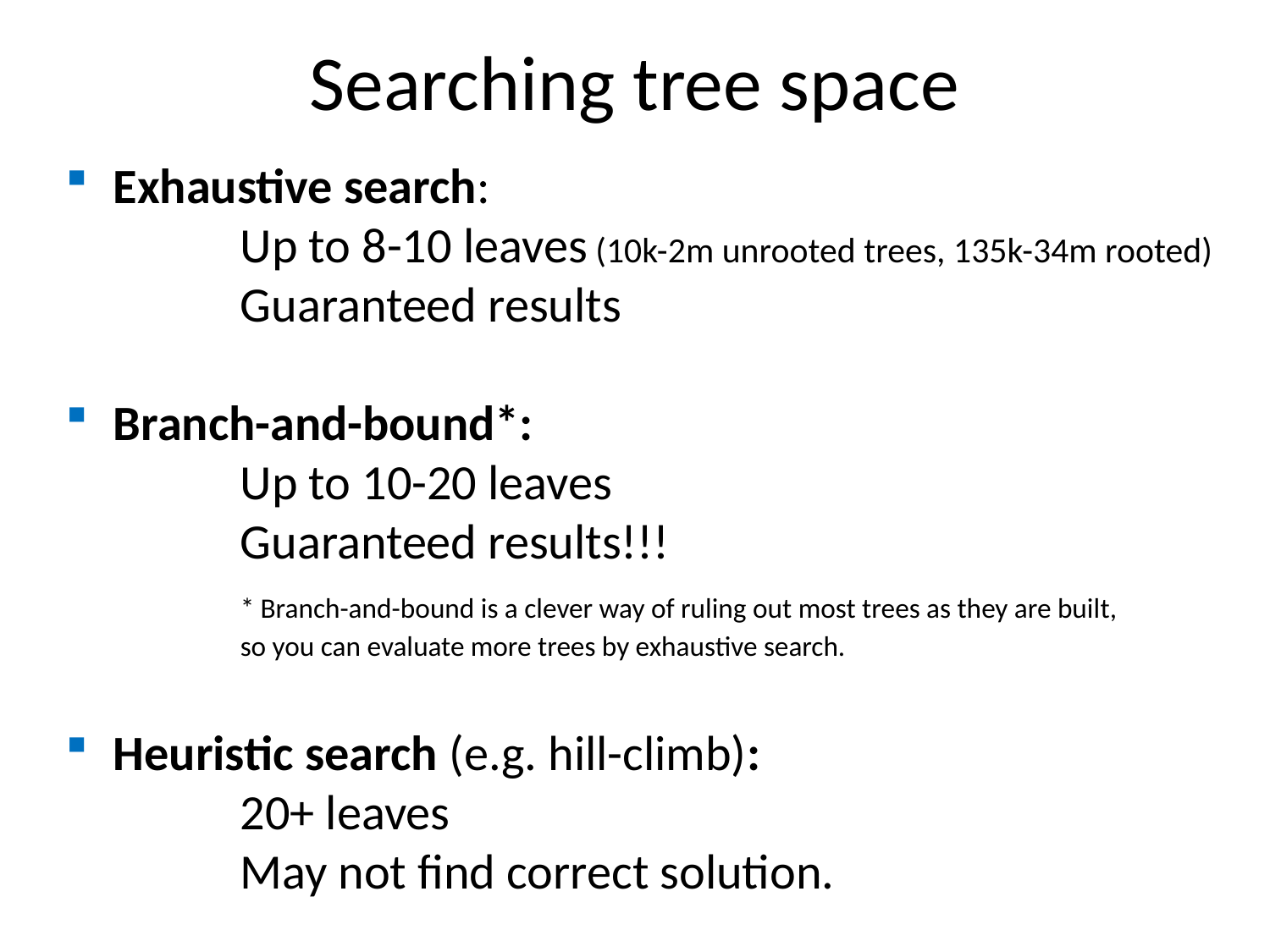

Searching tree space
Exhaustive search:
	Up to 8-10 leaves (10k-2m unrooted trees, 135k-34m rooted)
	Guaranteed results

Branch-and-bound*:
	Up to 10-20 leaves
	Guaranteed results!!!
	* Branch-and-bound is a clever way of ruling out most trees as they are built,
	so you can evaluate more trees by exhaustive search.

Heuristic search (e.g. hill-climb):
	20+ leaves
	May not find correct solution.